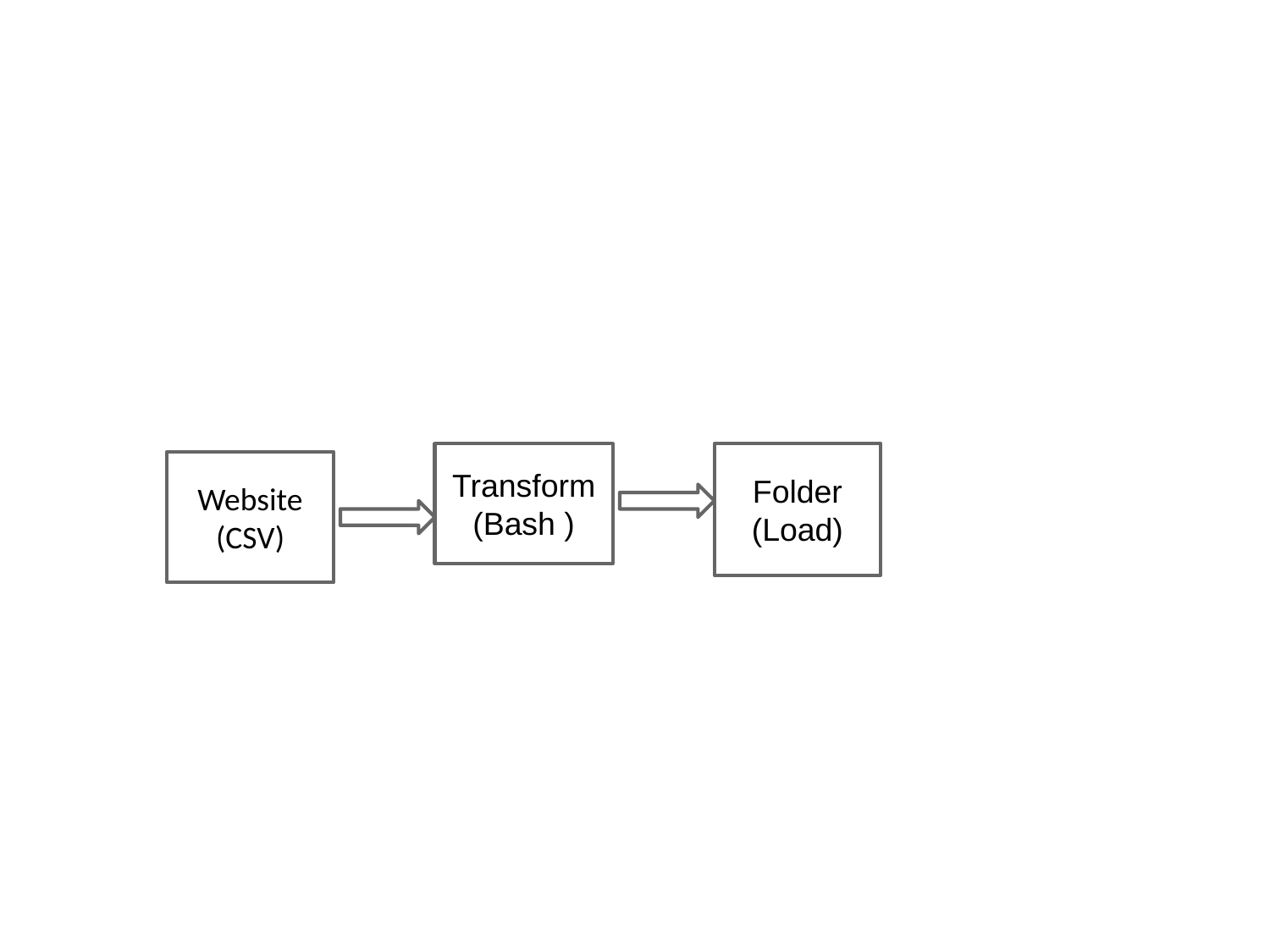

Transform
(Bash )
Folder
(Load)
Website (CSV)